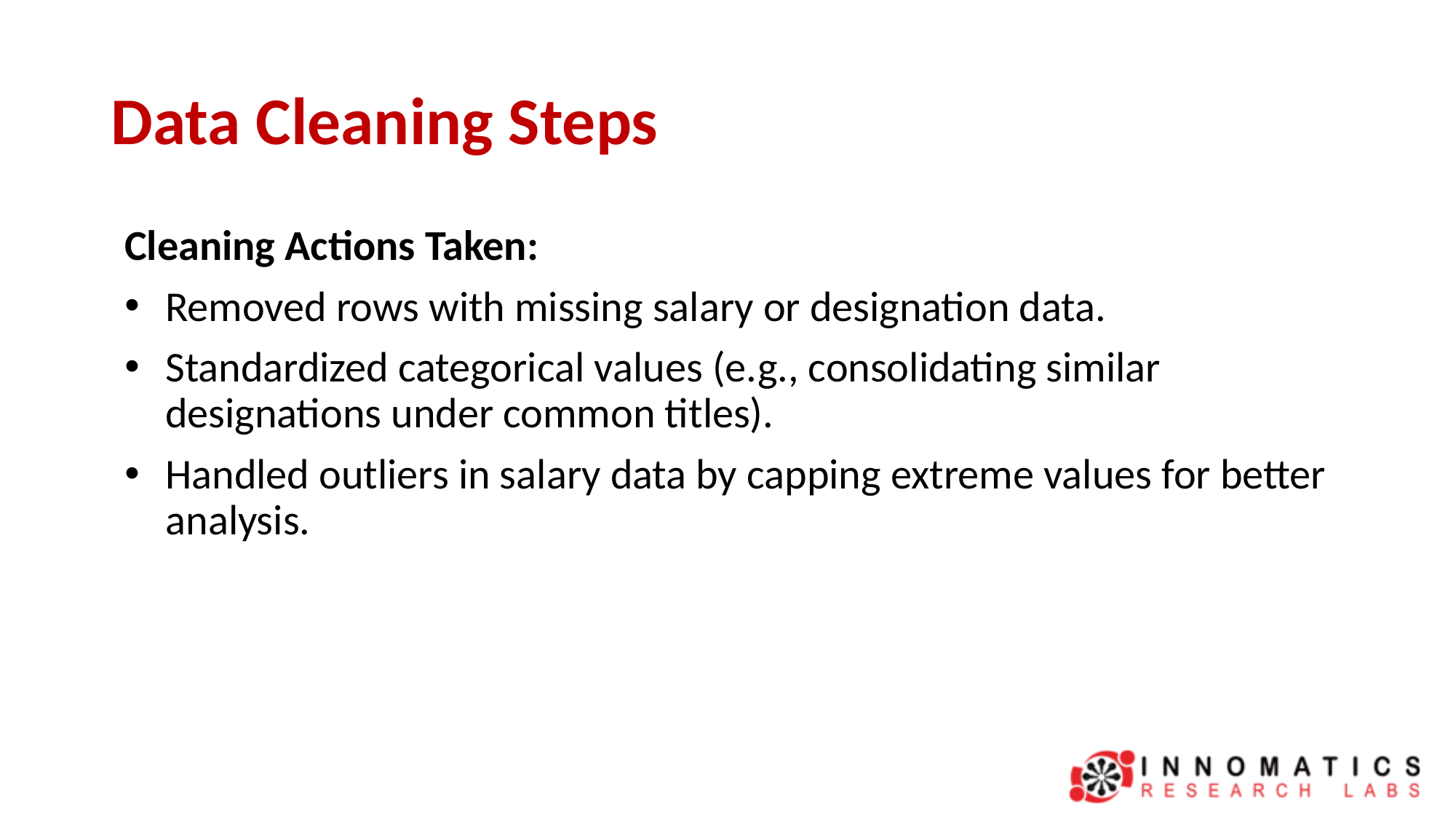

# Data Cleaning Steps
Cleaning Actions Taken:
Removed rows with missing salary or designation data.
Standardized categorical values (e.g., consolidating similar designations under common titles).
Handled outliers in salary data by capping extreme values for better analysis.